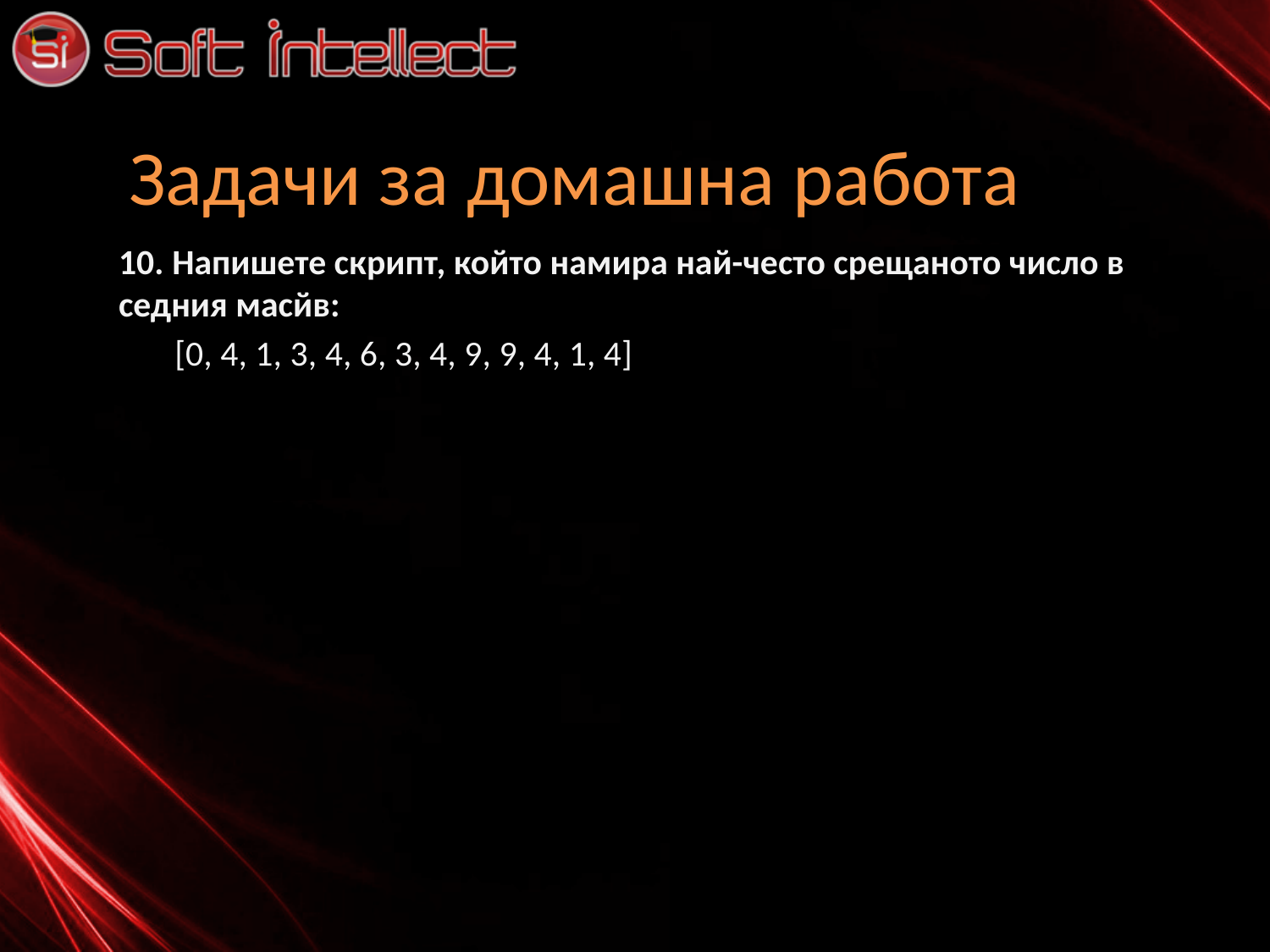

# Задачи за домашна работа
10. Напишете скрипт, който намира най-често срещаното число в седния масйв:
       [0, 4, 1, 3, 4, 6, 3, 4, 9, 9, 4, 1, 4]